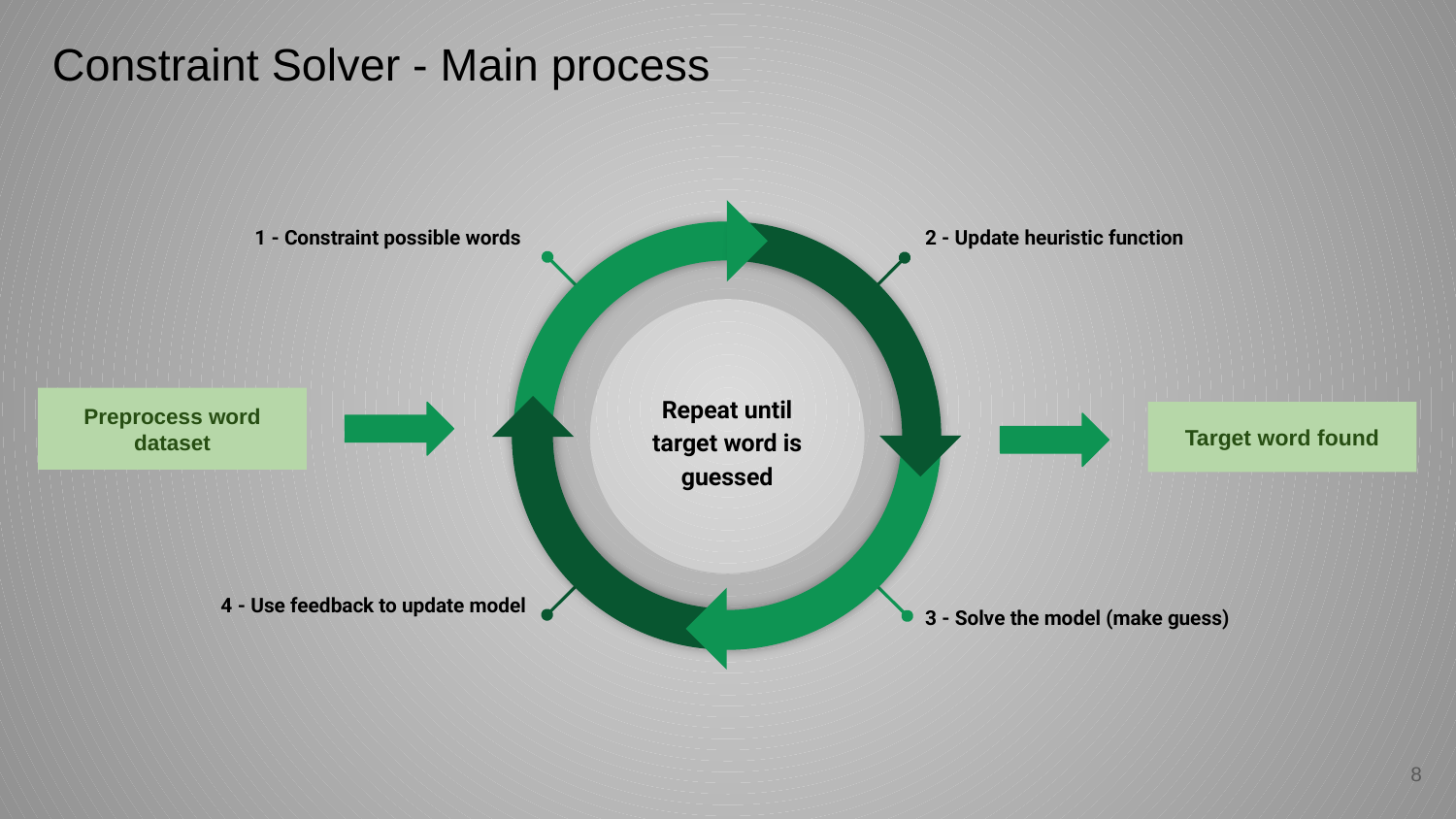

# Constraint Solver - Main process
1 - Constraint possible words
2 - Update heuristic function

Repeat until target word is guessed
Preprocess word dataset
Target word found

4 - Use feedback to update model
3 - Solve the model (make guess)

8